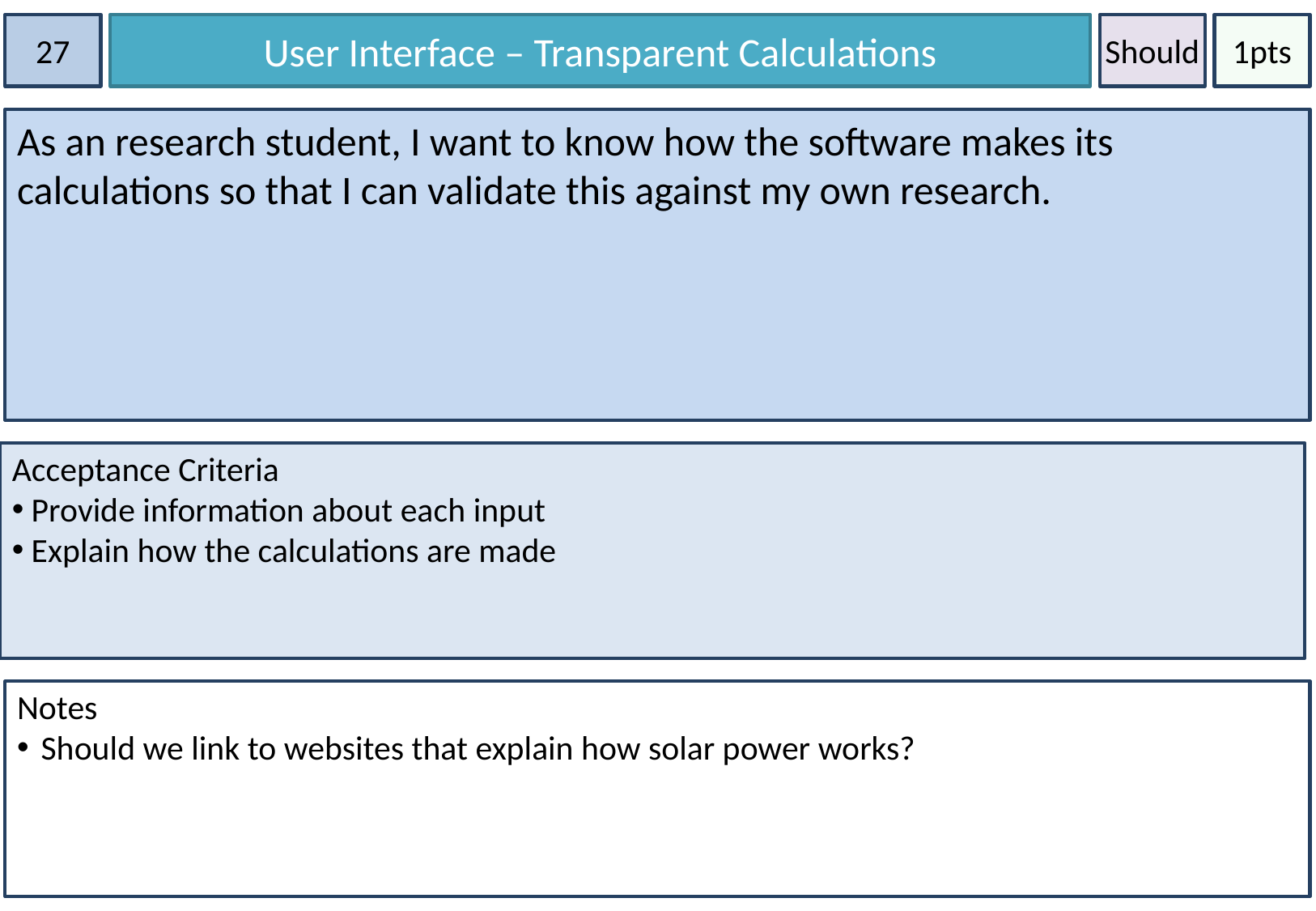

27
User Interface – Transparent Calculations
Should
1pts
As an research student, I want to know how the software makes its calculations so that I can validate this against my own research.
Acceptance Criteria
 Provide information about each input
 Explain how the calculations are made
Notes
Should we link to websites that explain how solar power works?